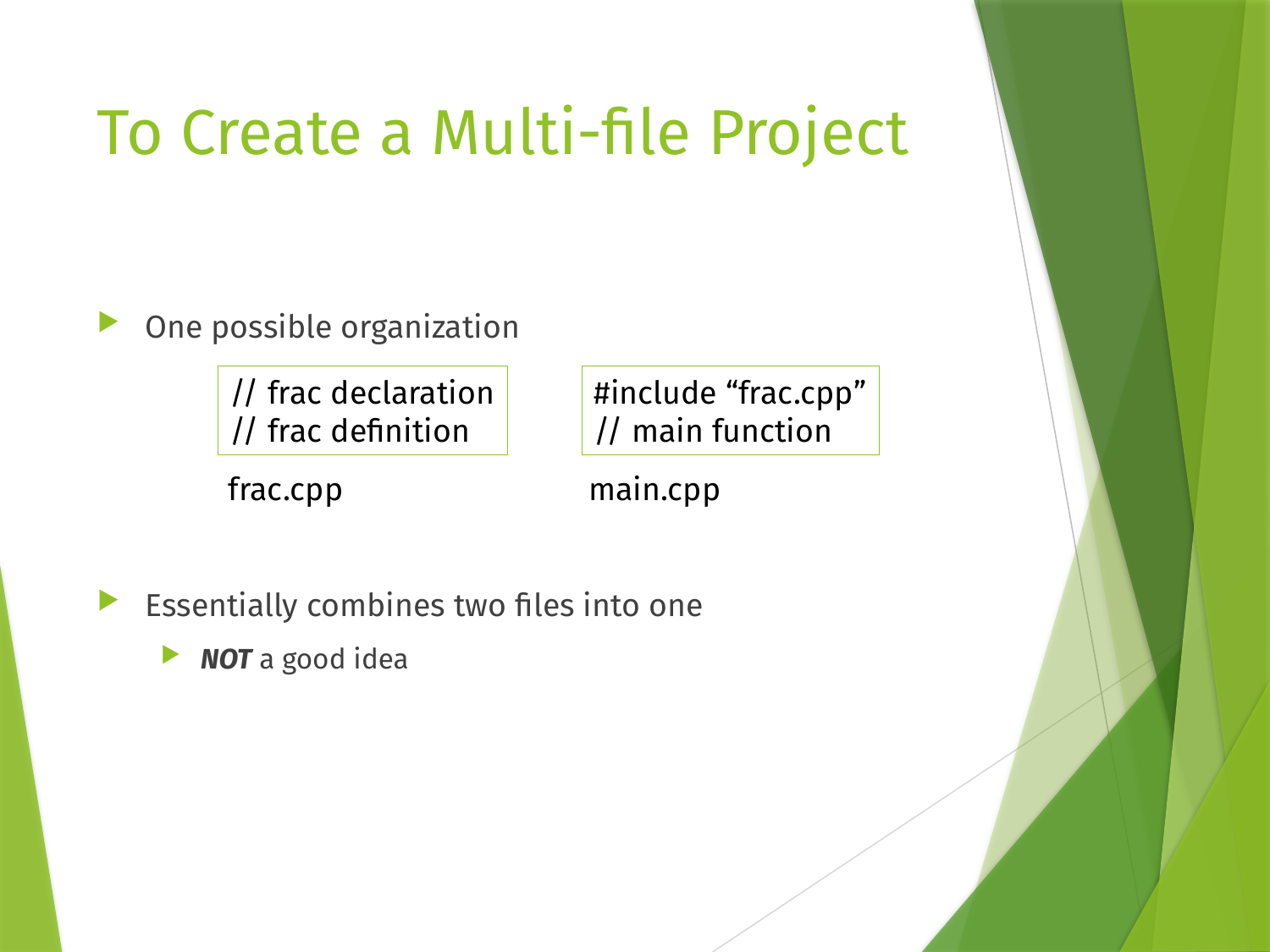

# To Create a Multi-file Project
One possible organization

Essentially combines two files into one
NOT a good idea
#include “frac.cpp”
// main function
// frac declaration
// frac definition
frac.cpp
main.cpp